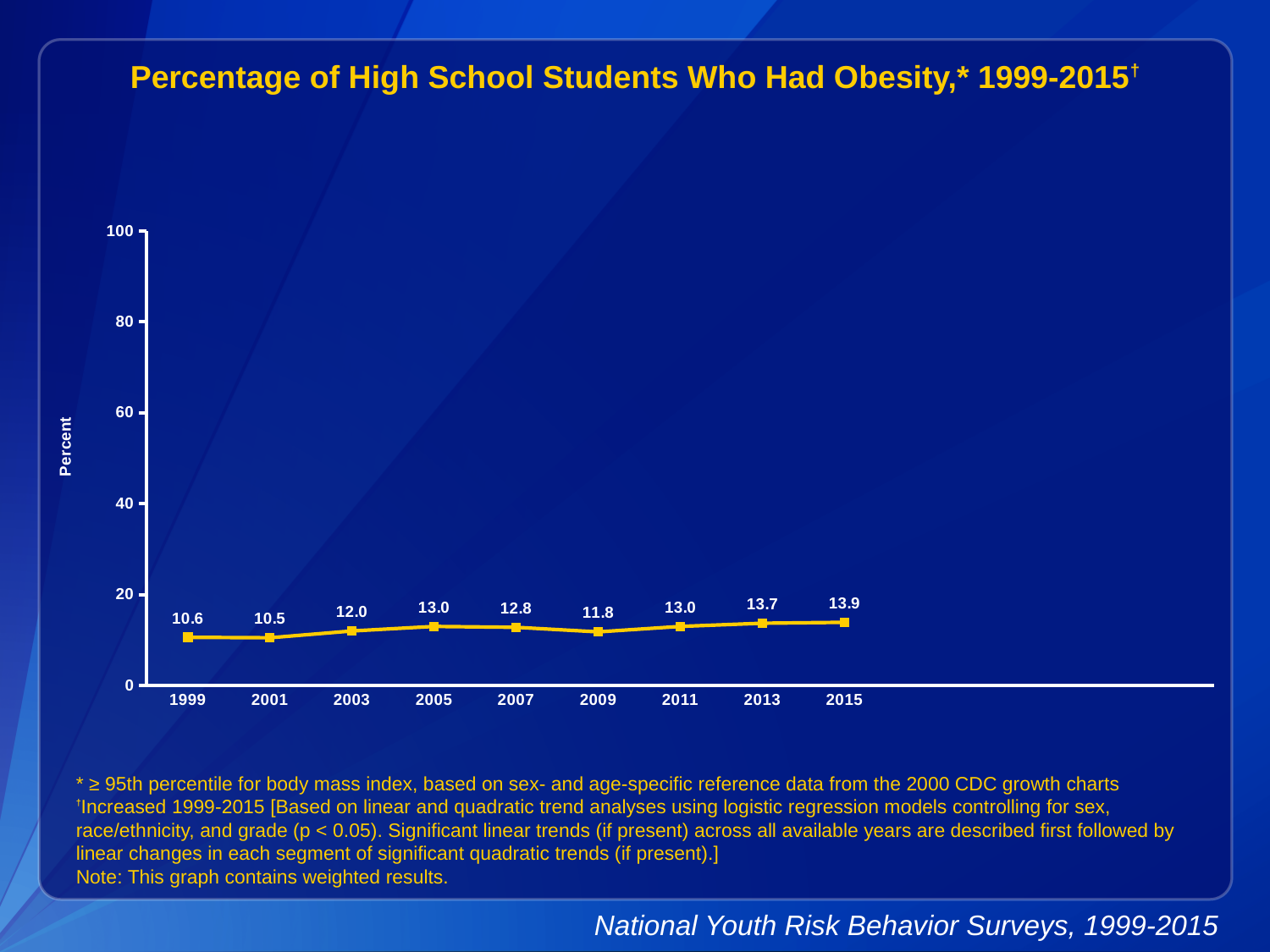

Percentage of High School Students Who Had Obesity,* 1999-2015†

### Chart

| Category | Series 1 |
|---|---|
| 1999 | 10.6 |
| 2001 | 10.5 |
| 2003 | 12.0 |
| 2005 | 13.0 |
| 2007 | 12.8 |
| 2009 | 11.8 |
| 2011 | 13.0 |
| 2013 | 13.7 |
| 2015 | 13.9 |
|  | None |
|  | None |
|  | None |
|  | None |
* ≥ 95th percentile for body mass index, based on sex- and age-specific reference data from the 2000 CDC growth charts
†Increased 1999-2015 [Based on linear and quadratic trend analyses using logistic regression models controlling for sex, race/ethnicity, and grade (p < 0.05). Significant linear trends (if present) across all available years are described first followed by linear changes in each segment of significant quadratic trends (if present).]
Note: This graph contains weighted results.
National Youth Risk Behavior Surveys, 1999-2015